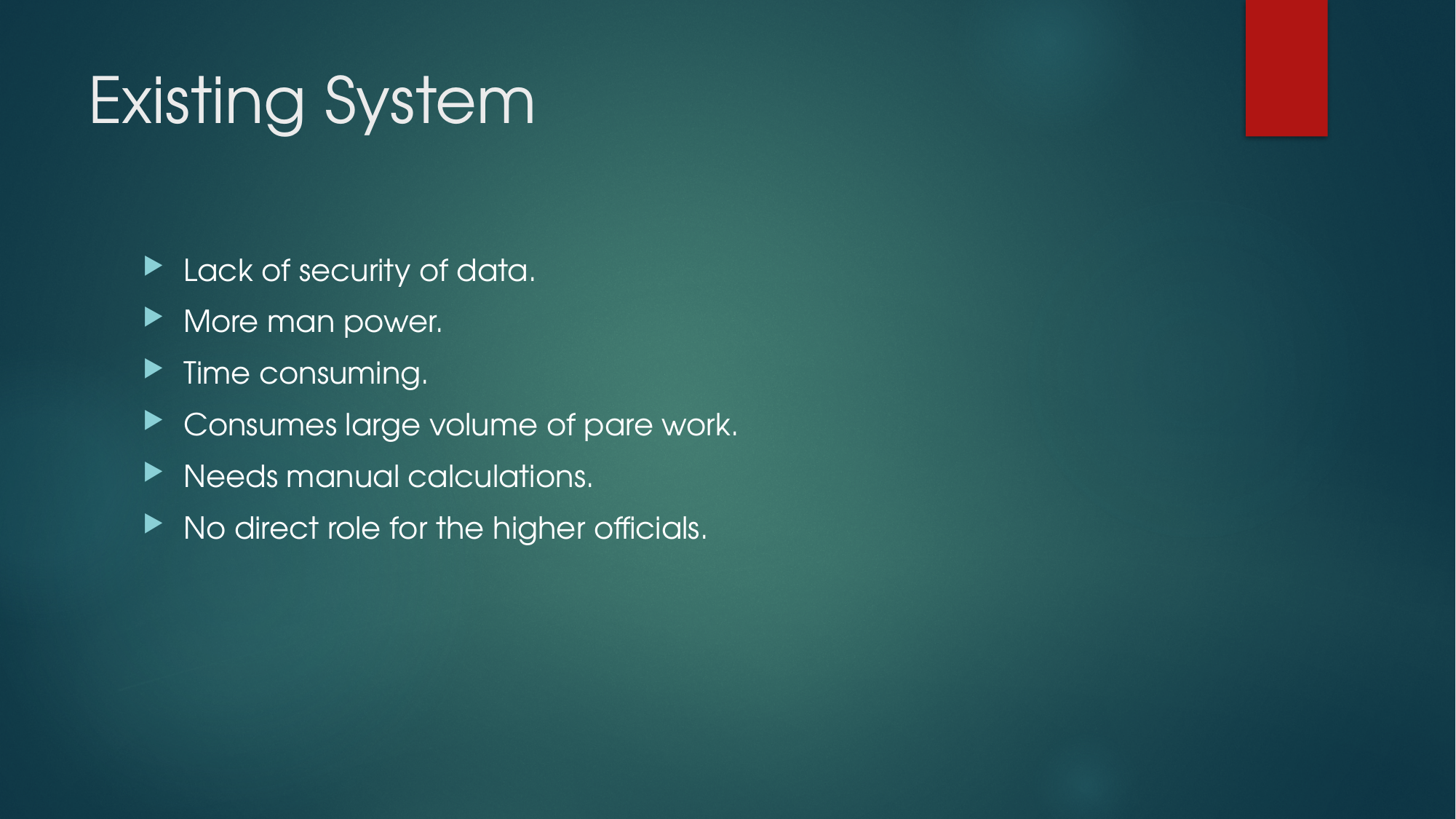

# Existing System
Lack of security of data.
More man power.
Time consuming.
Consumes large volume of pare work.
Needs manual calculations.
No direct role for the higher officials.